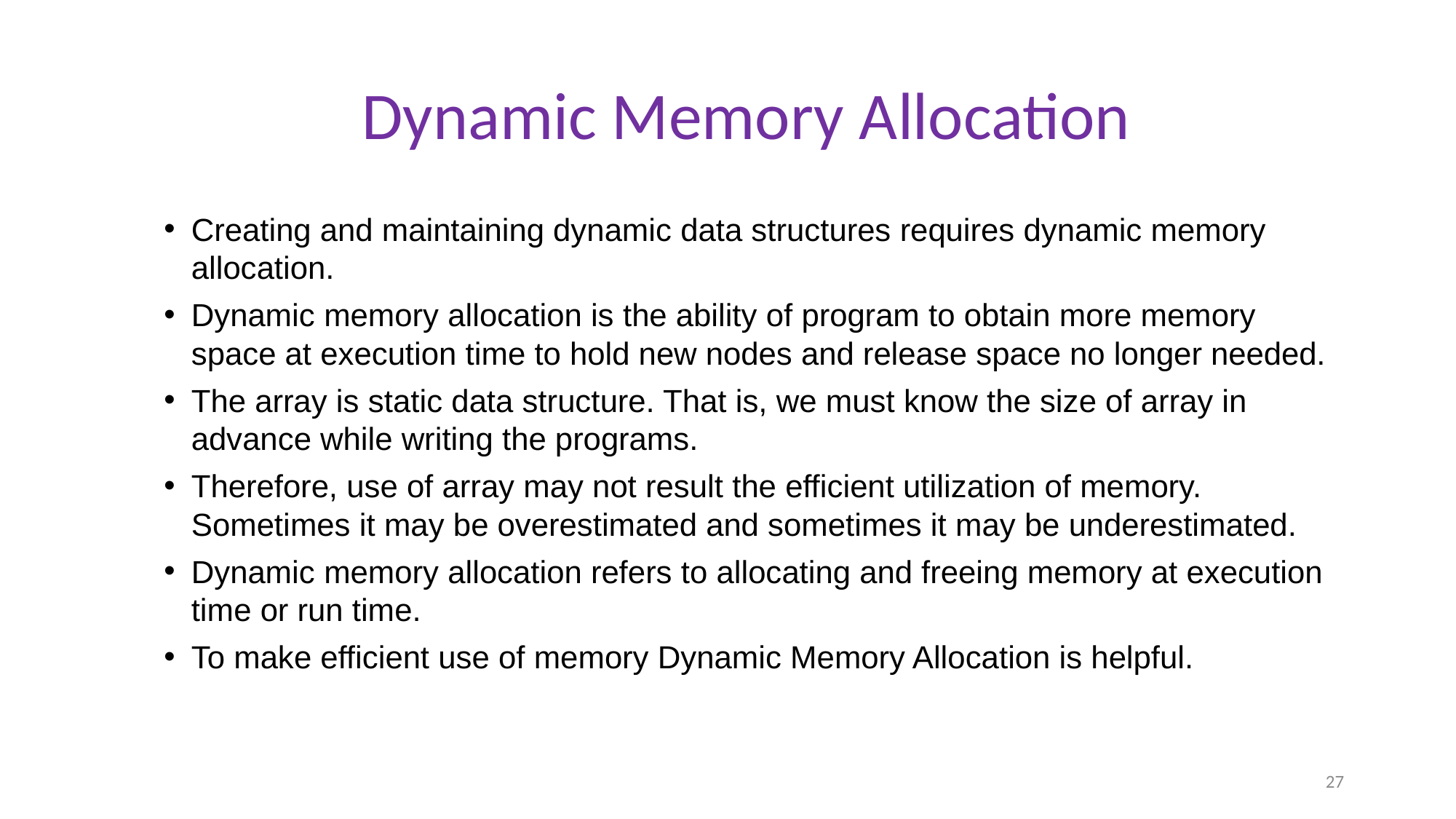

# Dynamic Memory Allocation
Creating and maintaining dynamic data structures requires dynamic memory allocation.
Dynamic memory allocation is the ability of program to obtain more memory space at execution time to hold new nodes and release space no longer needed.
The array is static data structure. That is, we must know the size of array in advance while writing the programs.
Therefore, use of array may not result the efficient utilization of memory. Sometimes it may be overestimated and sometimes it may be underestimated.
Dynamic memory allocation refers to allocating and freeing memory at execution time or run time.
To make efficient use of memory Dynamic Memory Allocation is helpful.
27